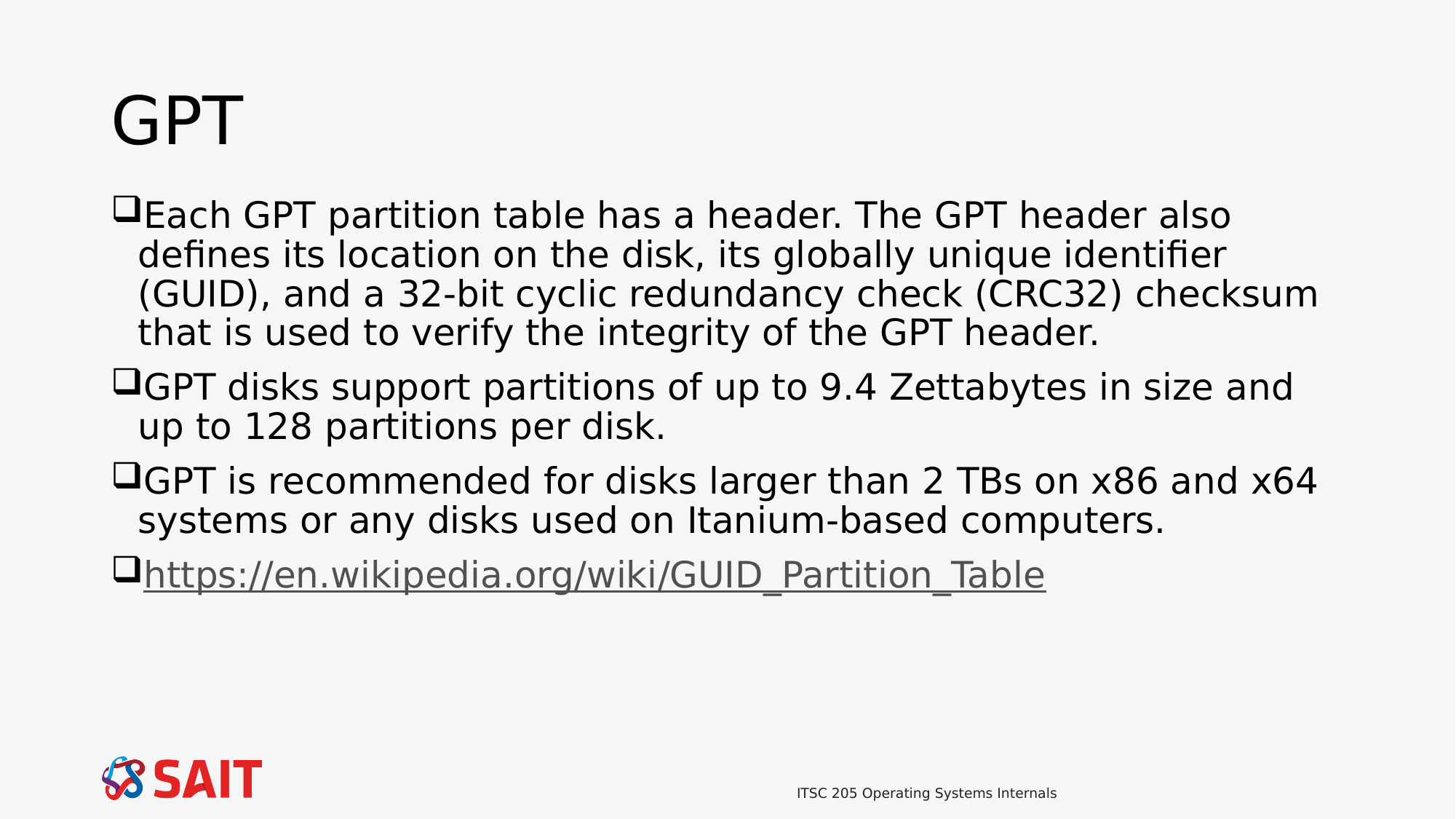

# GPT
Each GPT partition table has a header. The GPT header also defines its location on the disk, its globally unique identifier (GUID), and a 32-bit cyclic redundancy check (CRC32) checksum that is used to verify the integrity of the GPT header.
GPT disks support partitions of up to 9.4 Zettabytes in size and up to 128 partitions per disk.
GPT is recommended for disks larger than 2 TBs on x86 and x64 systems or any disks used on Itanium-based computers.
https://en.wikipedia.org/wiki/GUID_Partition_Table

ITSC 205 Operating Systems Internals